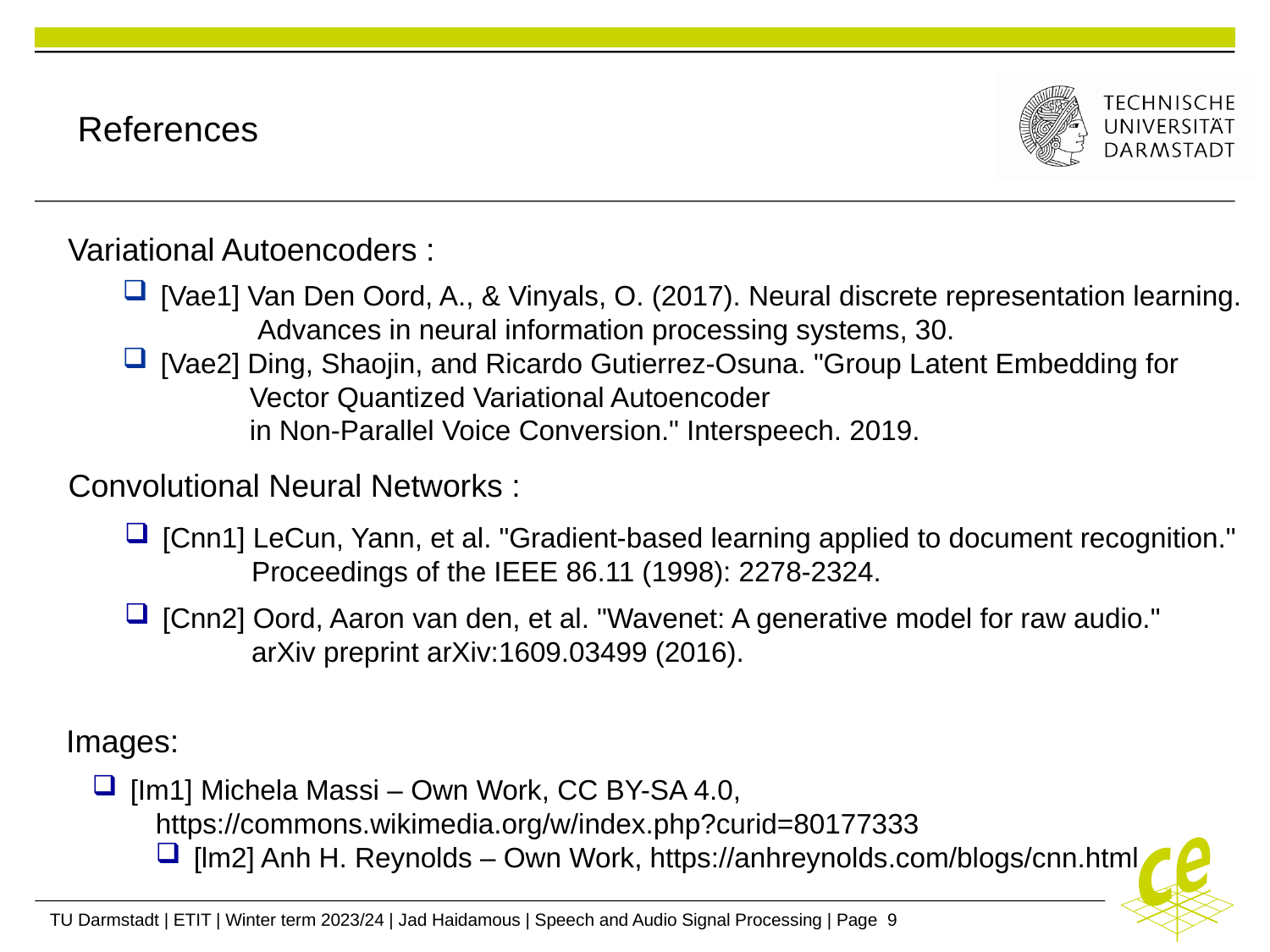

# References
Variational Autoencoders :
 [Vae1] Van Den Oord, A., & Vinyals, O. (2017). Neural discrete representation learning.
	 Advances in neural information processing systems, 30.
 [Vae2] Ding, Shaojin, and Ricardo Gutierrez-Osuna. "Group Latent Embedding for
	Vector Quantized Variational Autoencoder
	in Non-Parallel Voice Conversion." Interspeech. 2019.

Convolutional Neural Networks :
 [Cnn1] LeCun, Yann, et al. "Gradient-based learning applied to document recognition."
	Proceedings of the IEEE 86.11 (1998): 2278-2324.

 [Cnn2] Oord, Aaron van den, et al. "Wavenet: A generative model for raw audio."
	arXiv preprint arXiv:1609.03499 (2016).
Images:
 [Im1] Michela Massi – Own Work, CC BY-SA 4.0,
https://commons.wikimedia.org/w/index.php?curid=80177333
 [lm2] Anh H. Reynolds – Own Work, https://anhreynolds.com/blogs/cnn.html